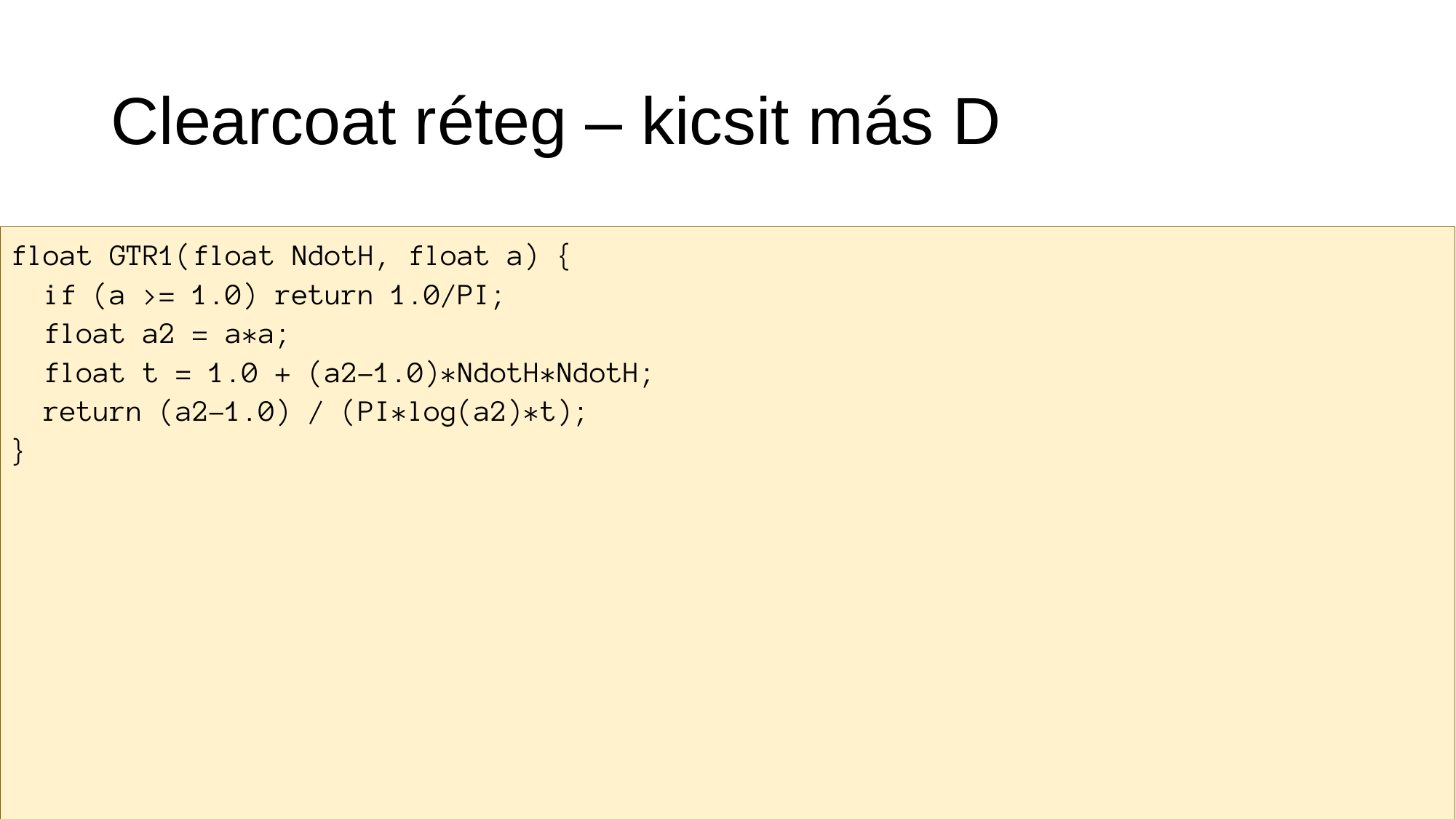

# Clearcoat réteg – kicsit más D
float GTR1(float NdotH, float a) {
  if (a >= 1.0) return 1.0/PI;
  float a2 = a*a;
  float t = 1.0 + (a2-1.0)*NdotH*NdotH;
  return (a2-1.0) / (PI*log(a2)*t);
}